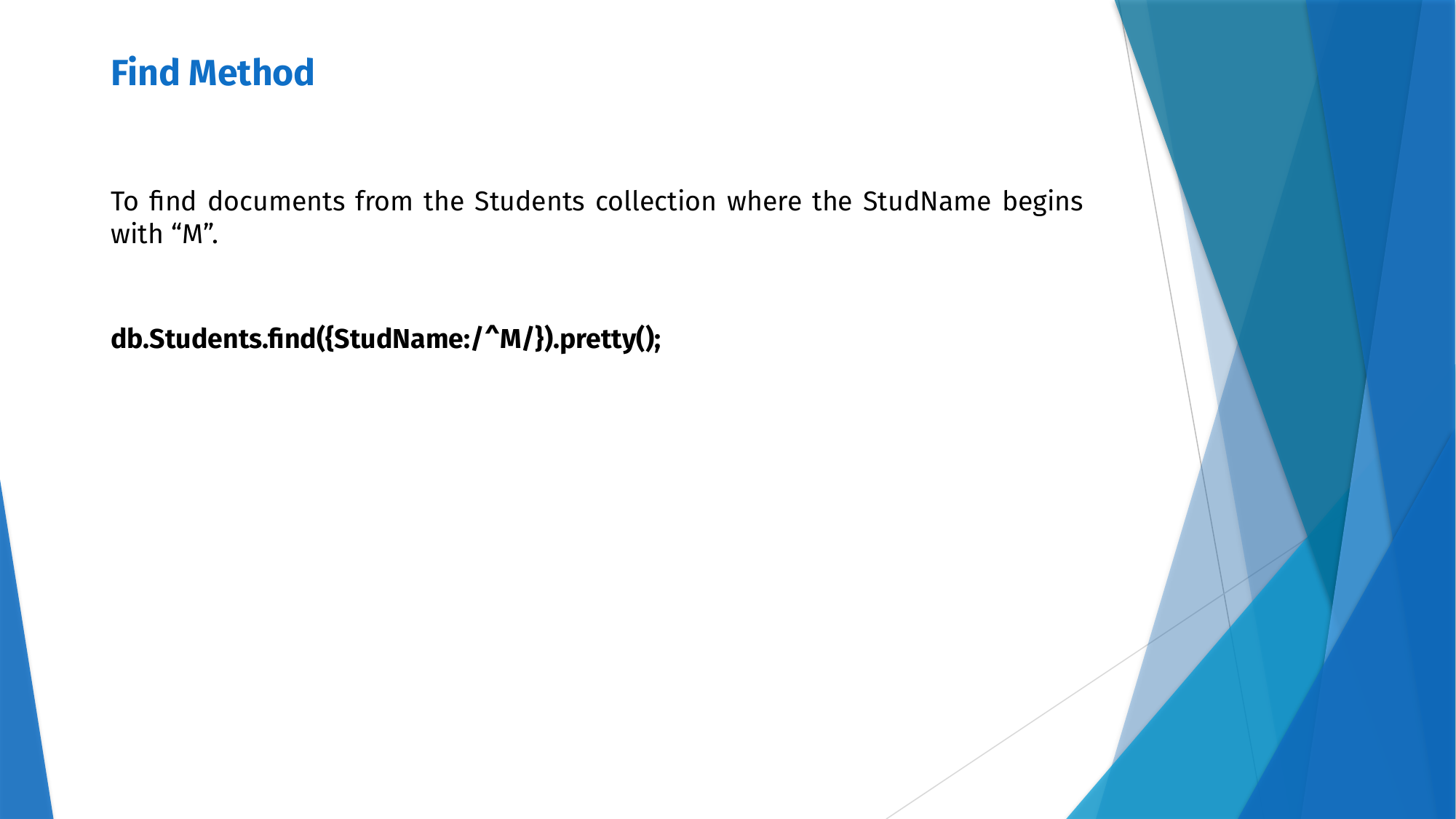

# Find Method
To find documents from the Students collection where the StudName begins with “M”.

db.Students.find({StudName:/^M/}).pretty();